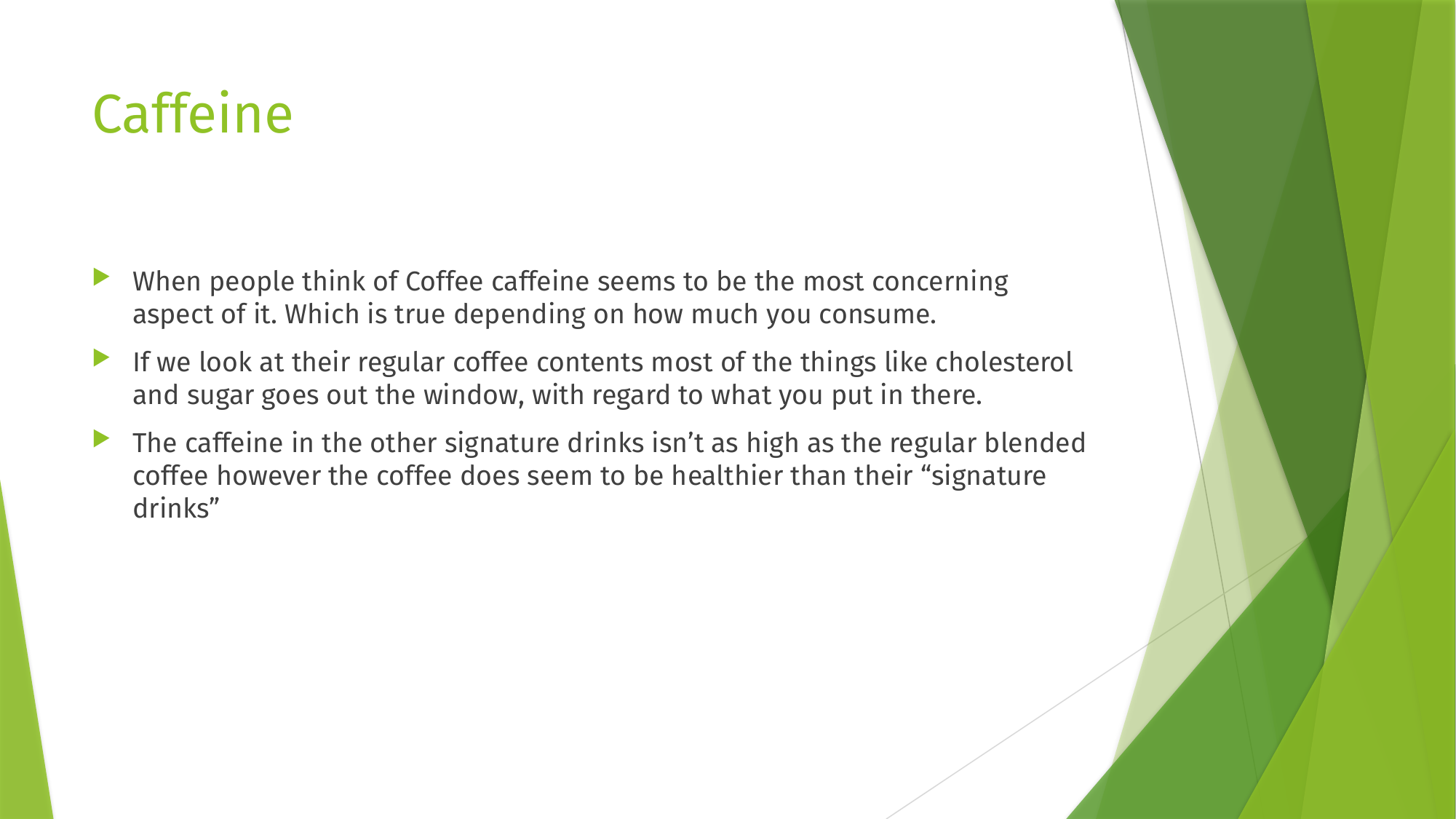

# Caffeine
When people think of Coffee caffeine seems to be the most concerning aspect of it. Which is true depending on how much you consume.
If we look at their regular coffee contents most of the things like cholesterol and sugar goes out the window, with regard to what you put in there.
The caffeine in the other signature drinks isn’t as high as the regular blended coffee however the coffee does seem to be healthier than their “signature drinks”